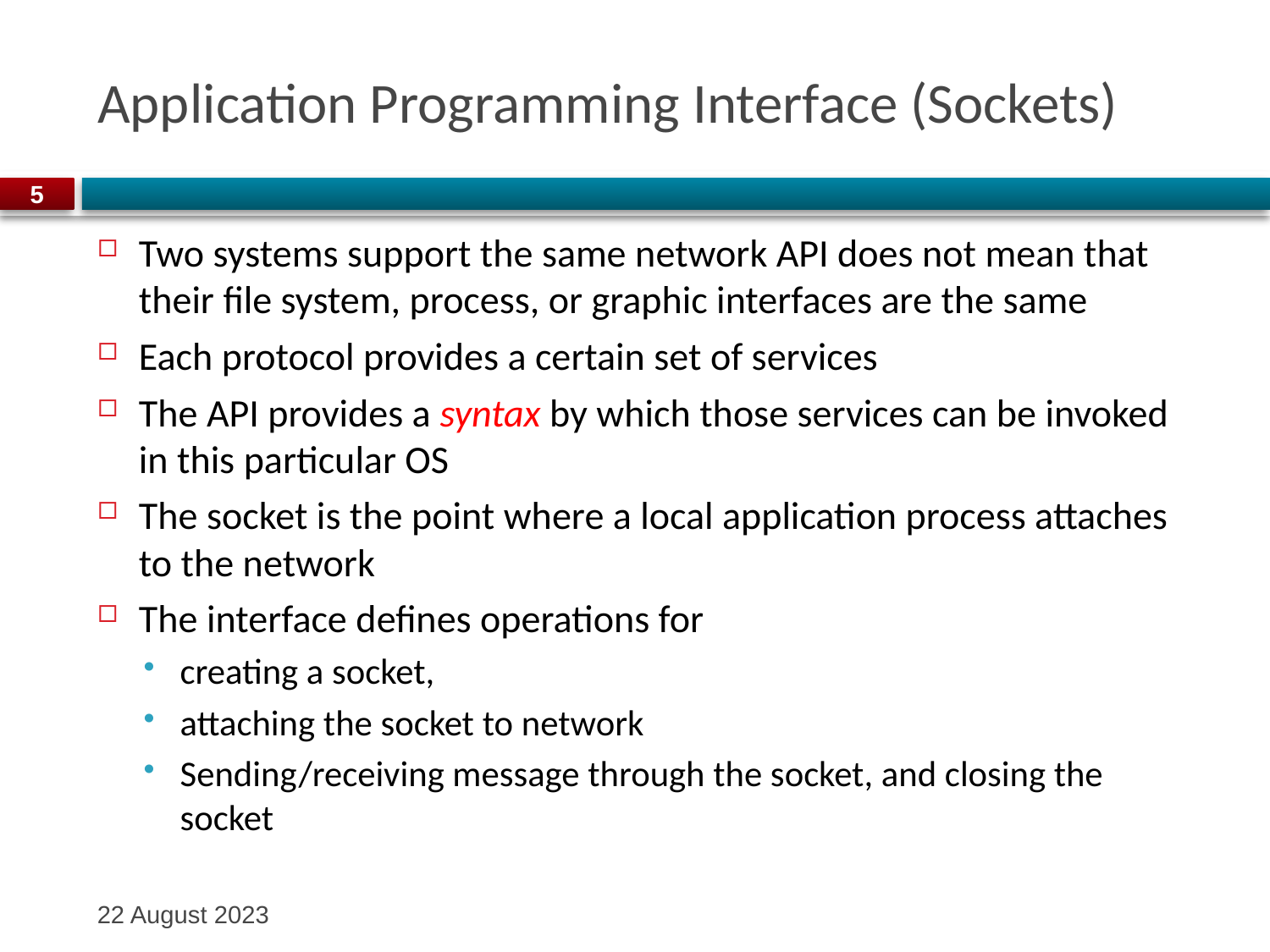

# Application Programming Interface (Sockets)
5
Two systems support the same network API does not mean that their file system, process, or graphic interfaces are the same
Each protocol provides a certain set of services
The API provides a syntax by which those services can be invoked in this particular OS
The socket is the point where a local application process attaches to the network
The interface defines operations for
creating a socket,
attaching the socket to network
Sending/receiving message through the socket, and closing the socket
22 August 2023